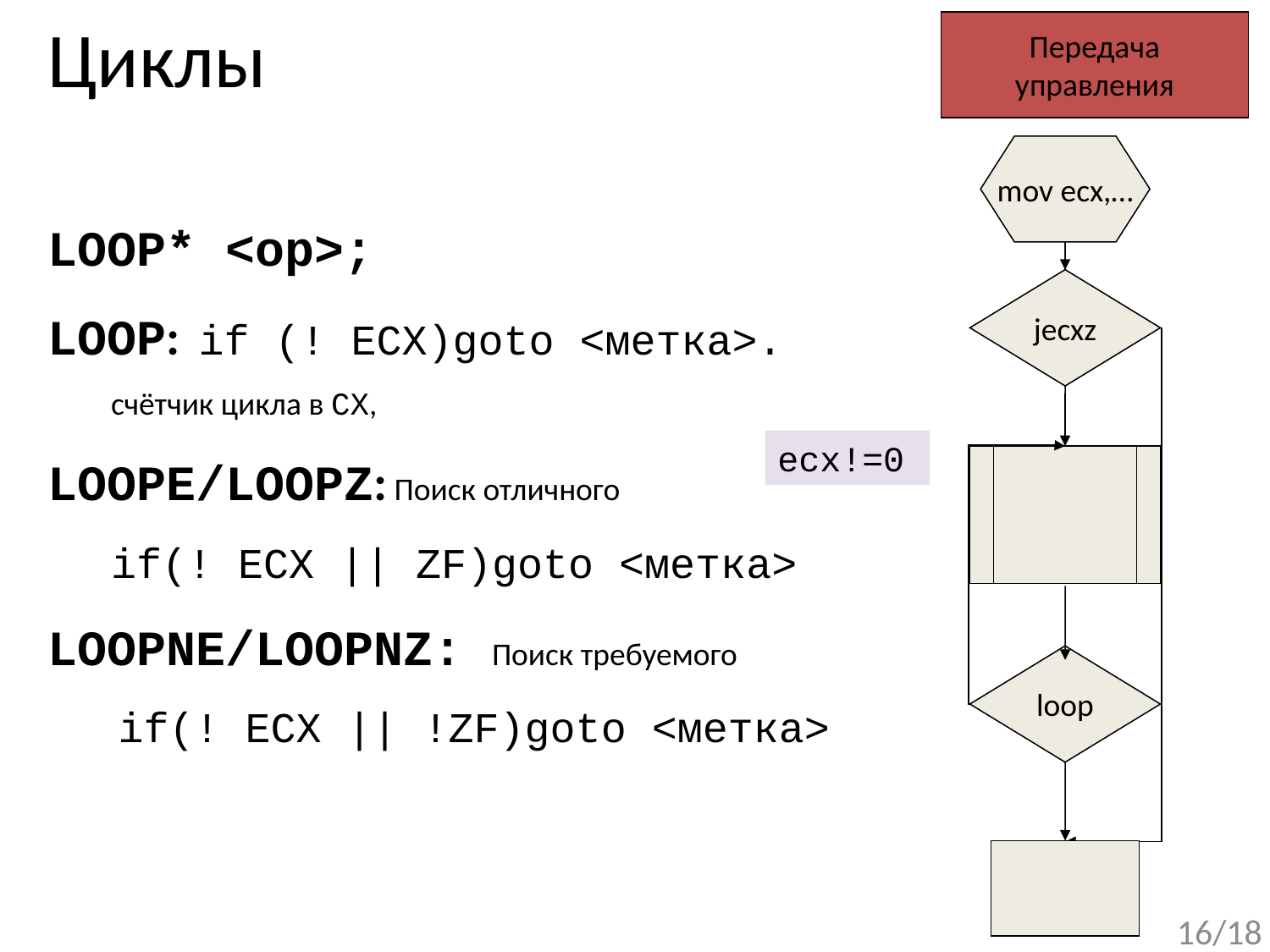

# Циклы
Передача
управления
mov ecx,…
LOOP* <op>;
LOOP: if (! ECX)goto <метка>.
счётчик цикла в CX,
LOOPE/LOOPZ: Поиск отличного
if(! ECX || ZF)goto <метка>
LOOPNE/LOOPNZ: Поиск требуемого
 if(! ECX || !ZF)goto <метка>
jecxz
ecx!=0

loop

16/18